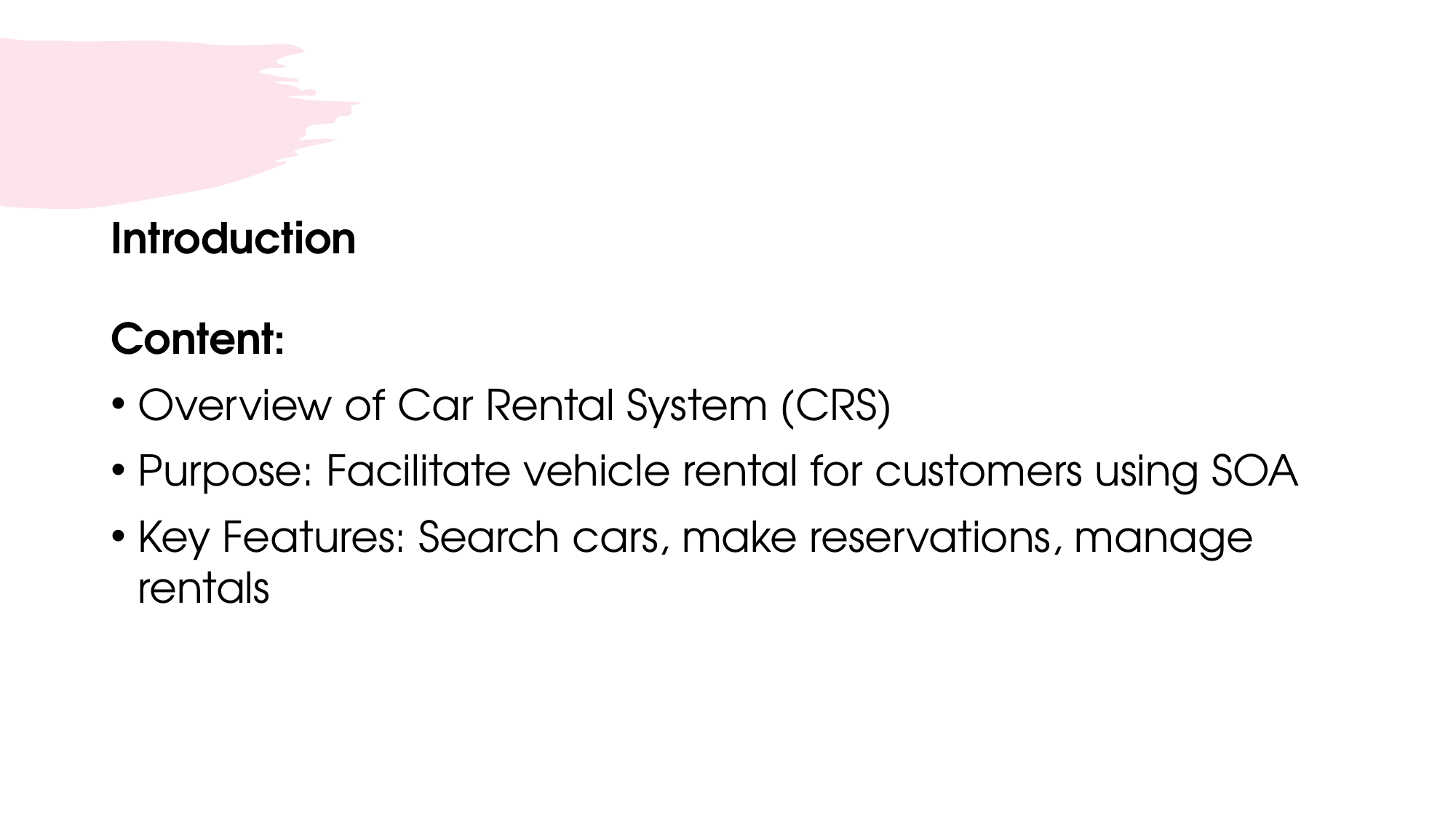

# Introduction

Content:
Overview of Car Rental System (CRS)
Purpose: Facilitate vehicle rental for customers using SOA
Key Features: Search cars, make reservations, manage rentals